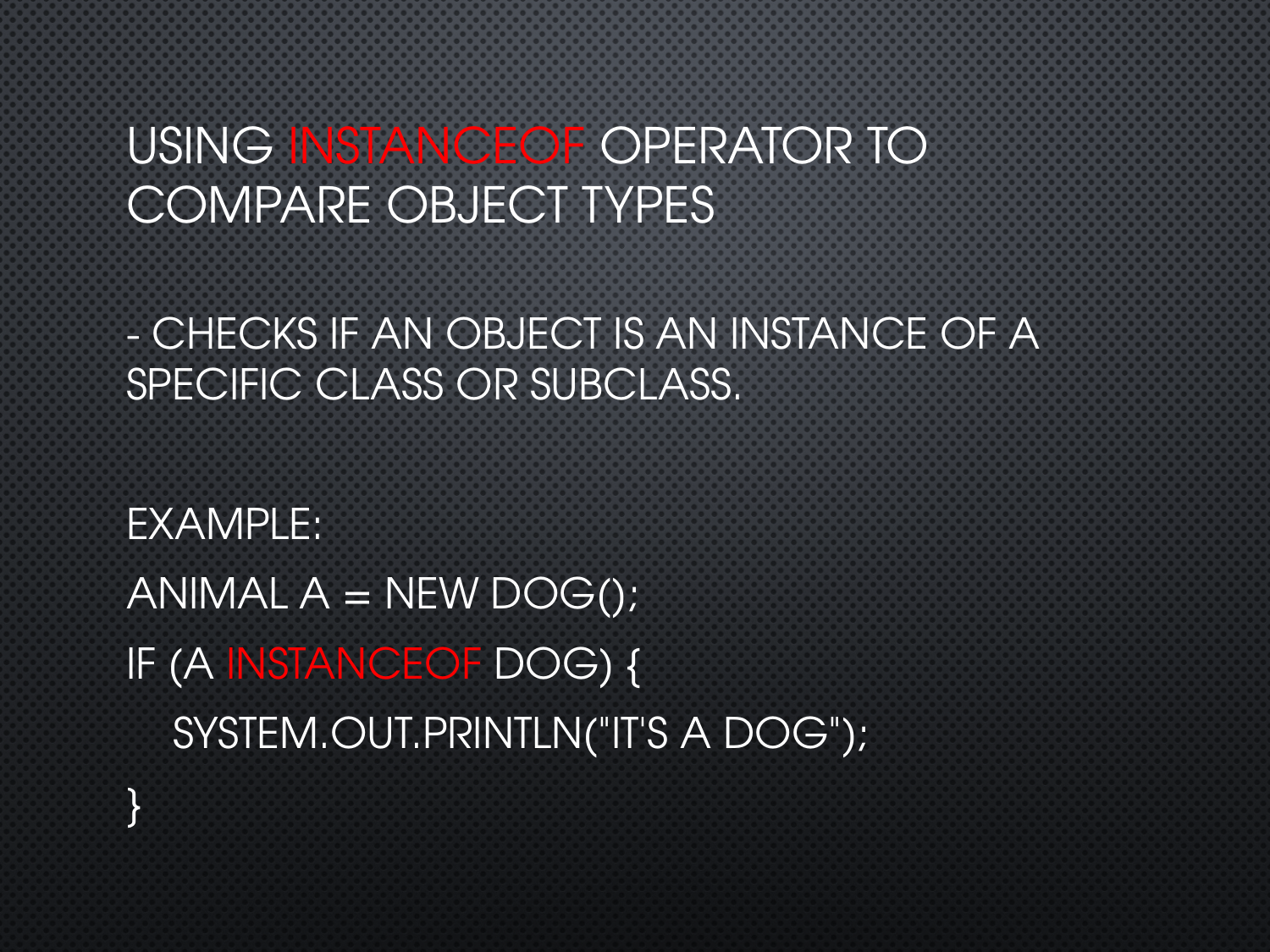

# Using instanceof Operator to Compare Object Types
- Checks if an object is an instance of a specific class or subclass.

Example:
Animal a = new Dog();
if (a instanceof Dog) {
    System.out.println("It's a Dog");
}